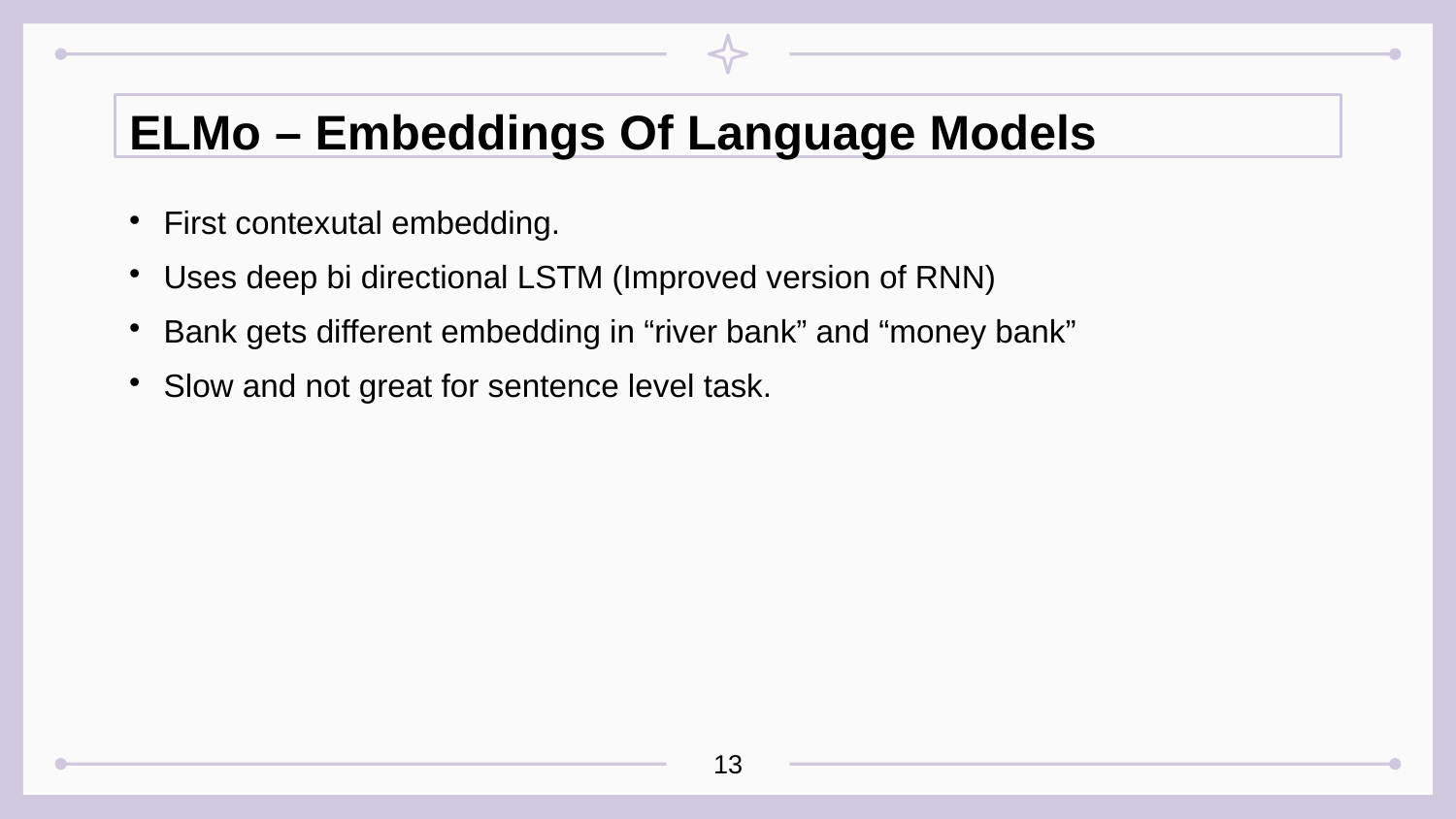

ELMo – Embeddings Of Language Models
# First contexutal embedding.
Uses deep bi directional LSTM (Improved version of RNN)
Bank gets different embedding in “river bank” and “money bank”
Slow and not great for sentence level task.
13